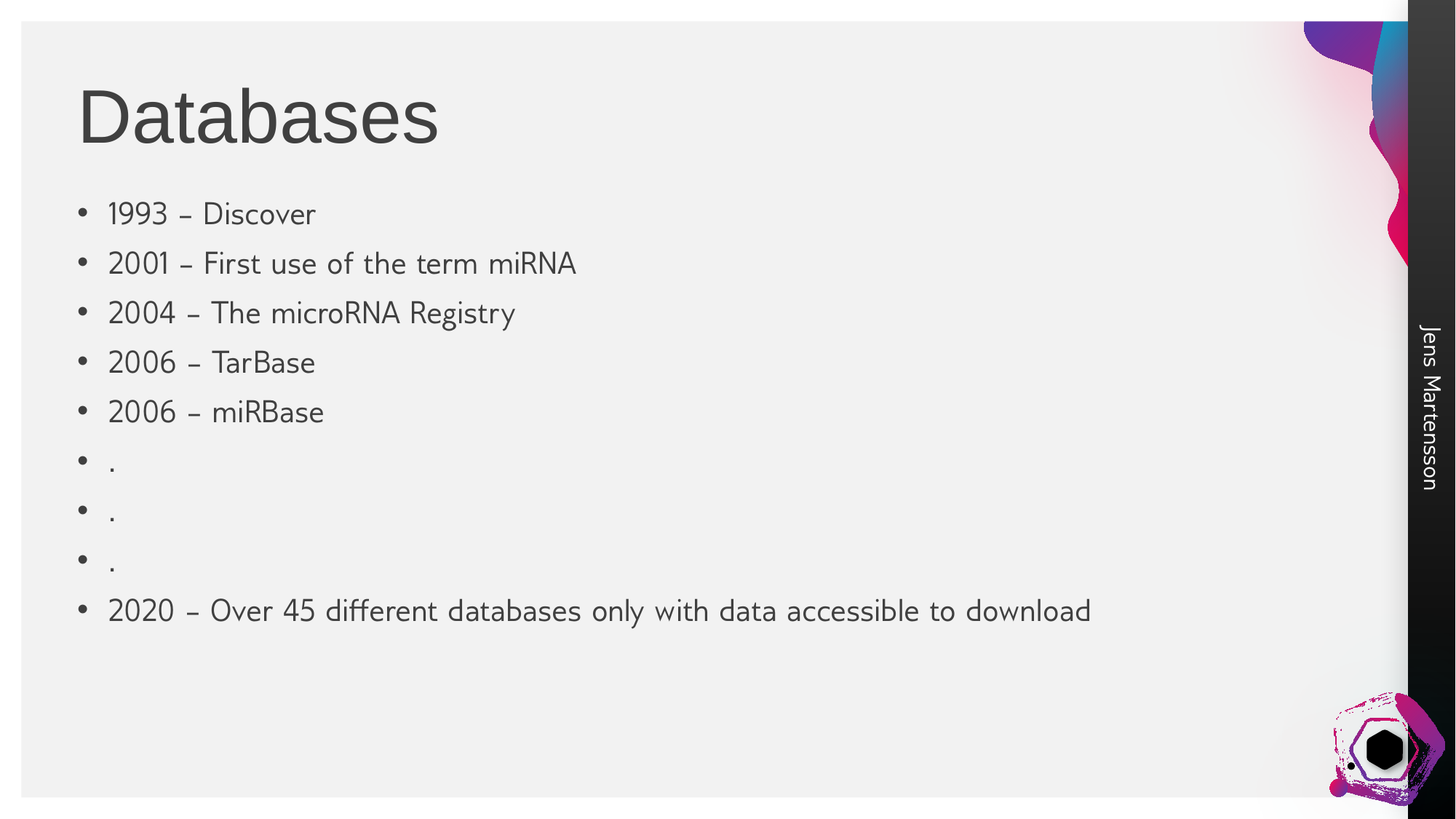

# Databases
1993 – Discover
2001 – First use of the term miRNA
2004 – The microRNA Registry
2006 – TarBase
2006 – miRBase
.
.
.
2020 – Over 45 different databases only with data accessible to download